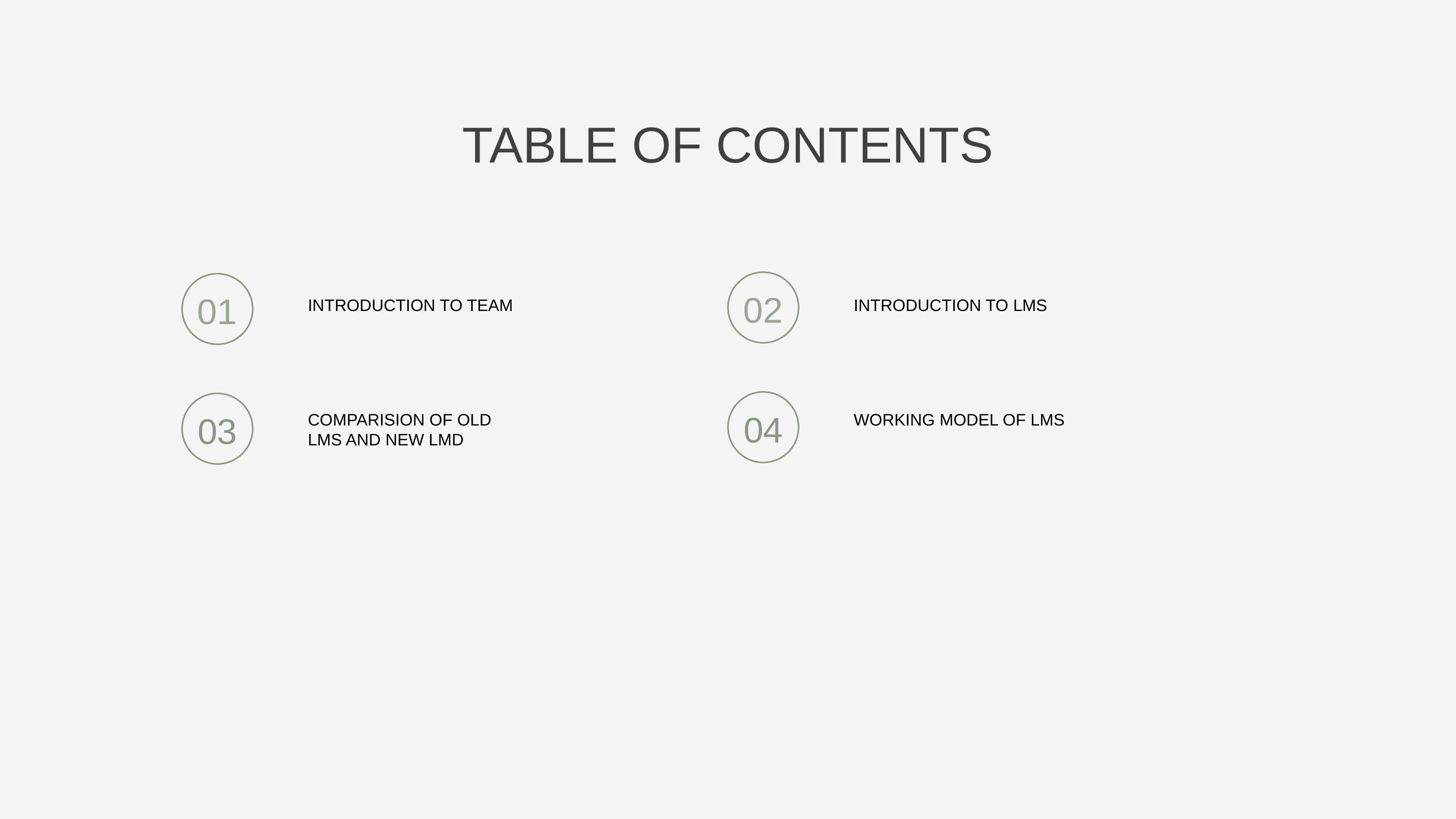

TABLE OF CONTENTS

02
01
INTRODUCTION TO TEAM
INTRODUCTION TO LMS

04
03
COMPARISION OF OLD LMS AND NEW LMD
WORKING MODEL OF LMS